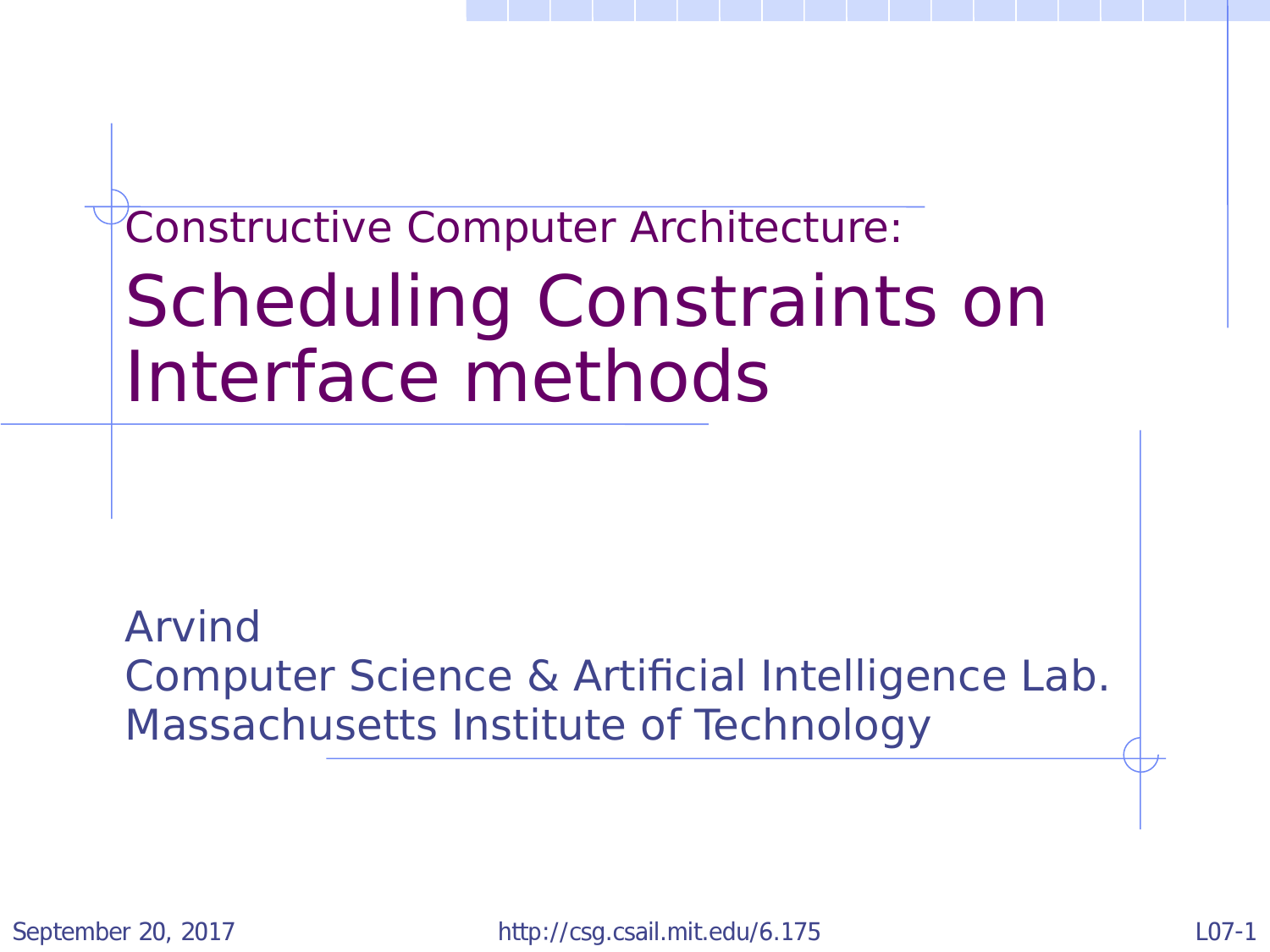

Constructive Computer Architecture:
Scheduling Constraints on Interface methods

Arvind
Computer Science & Artificial Intelligence Lab.
Massachusetts Institute of Technology
September 20, 2017
http://csg.csail.mit.edu/6.175
L07-1